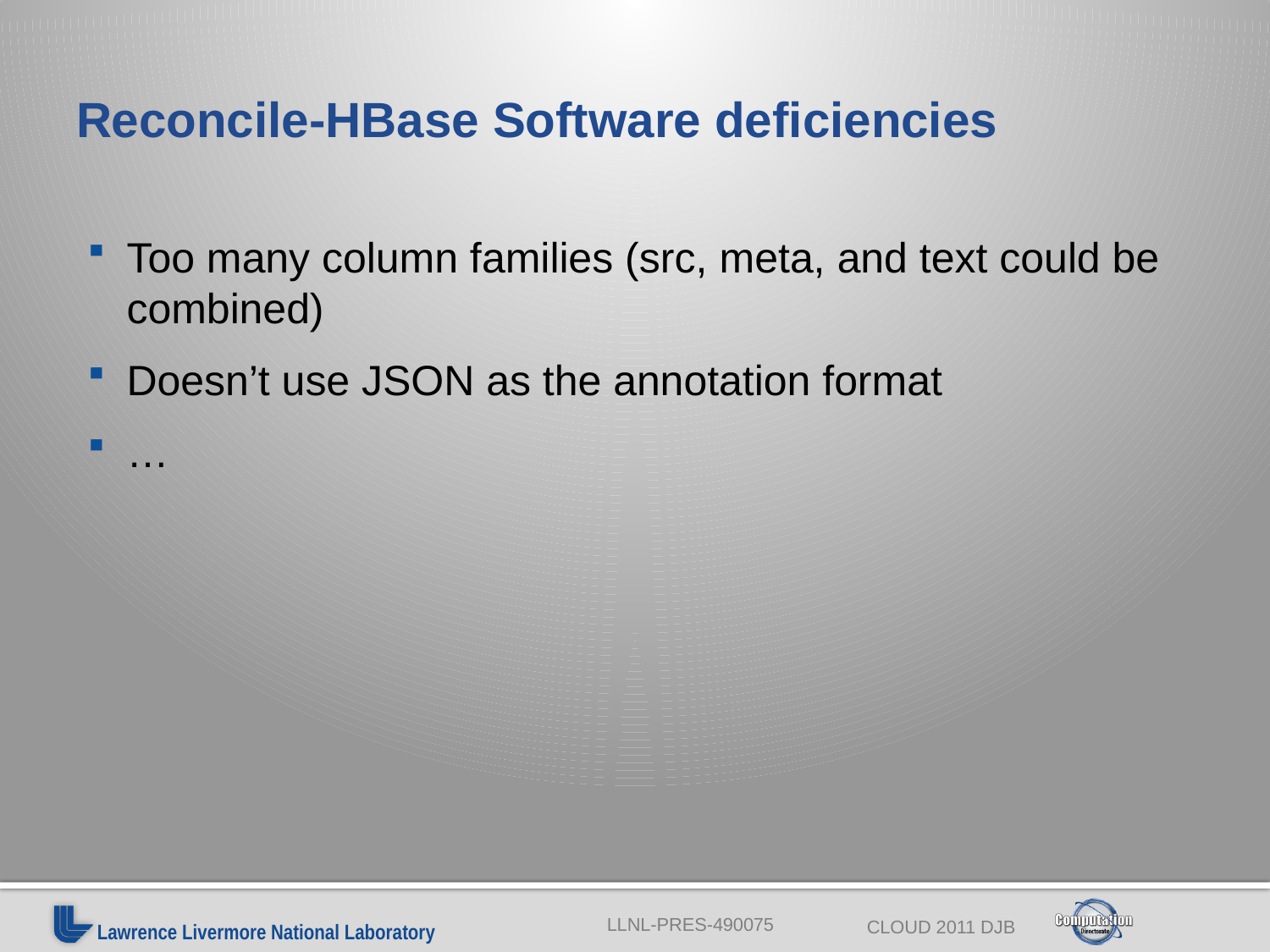

# Reconcile-HBase Software deficiencies
Too many column families (src, meta, and text could be combined)
Doesn’t use JSON as the annotation format
…